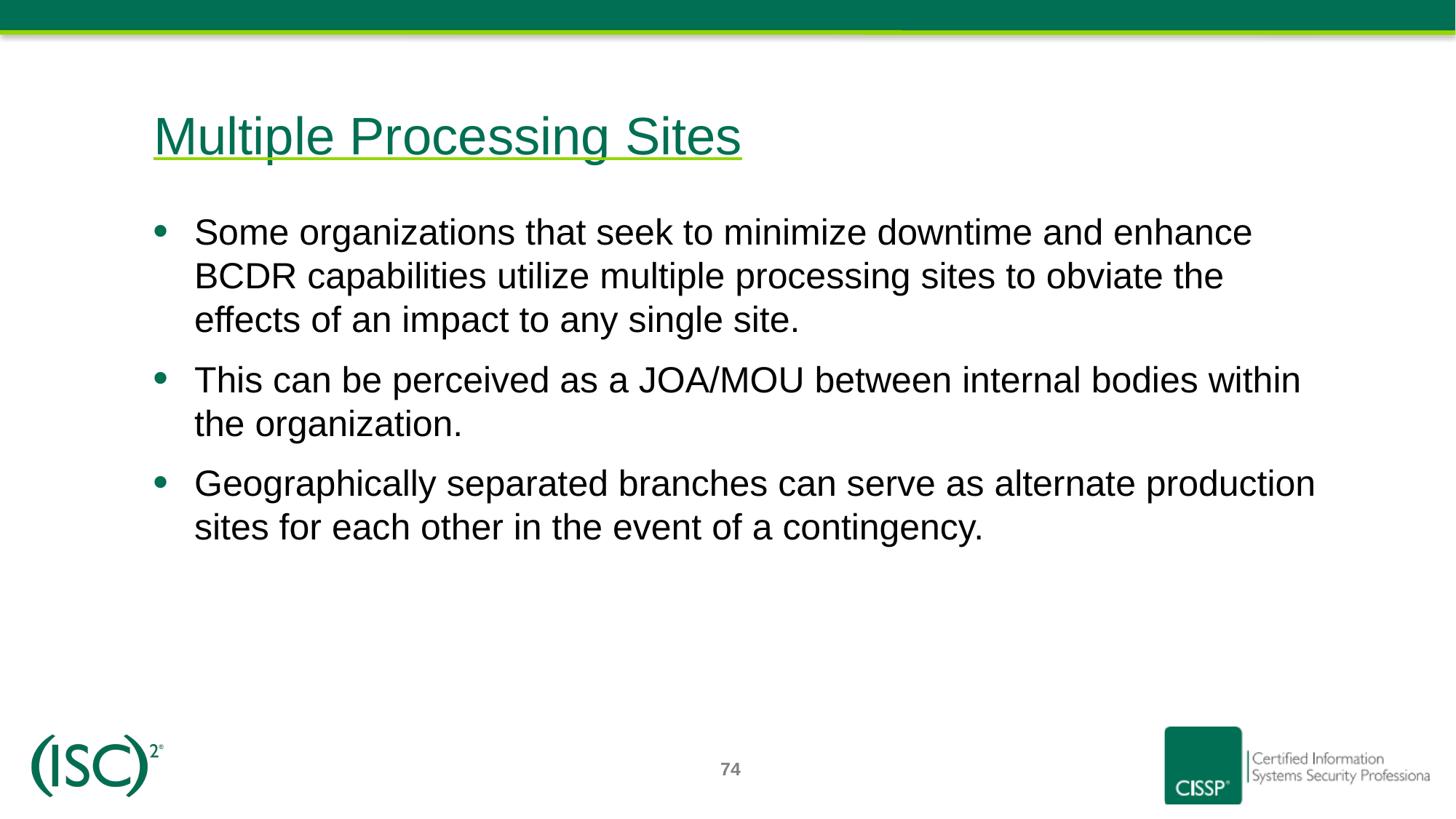

# Multiple Processing Sites
Some organizations that seek to minimize downtime and enhance BCDR capabilities utilize multiple processing sites to obviate the effects of an impact to any single site.
This can be perceived as a JOA/MOU between internal bodies within the organization.
Geographically separated branches can serve as alternate production sites for each other in the event of a contingency.